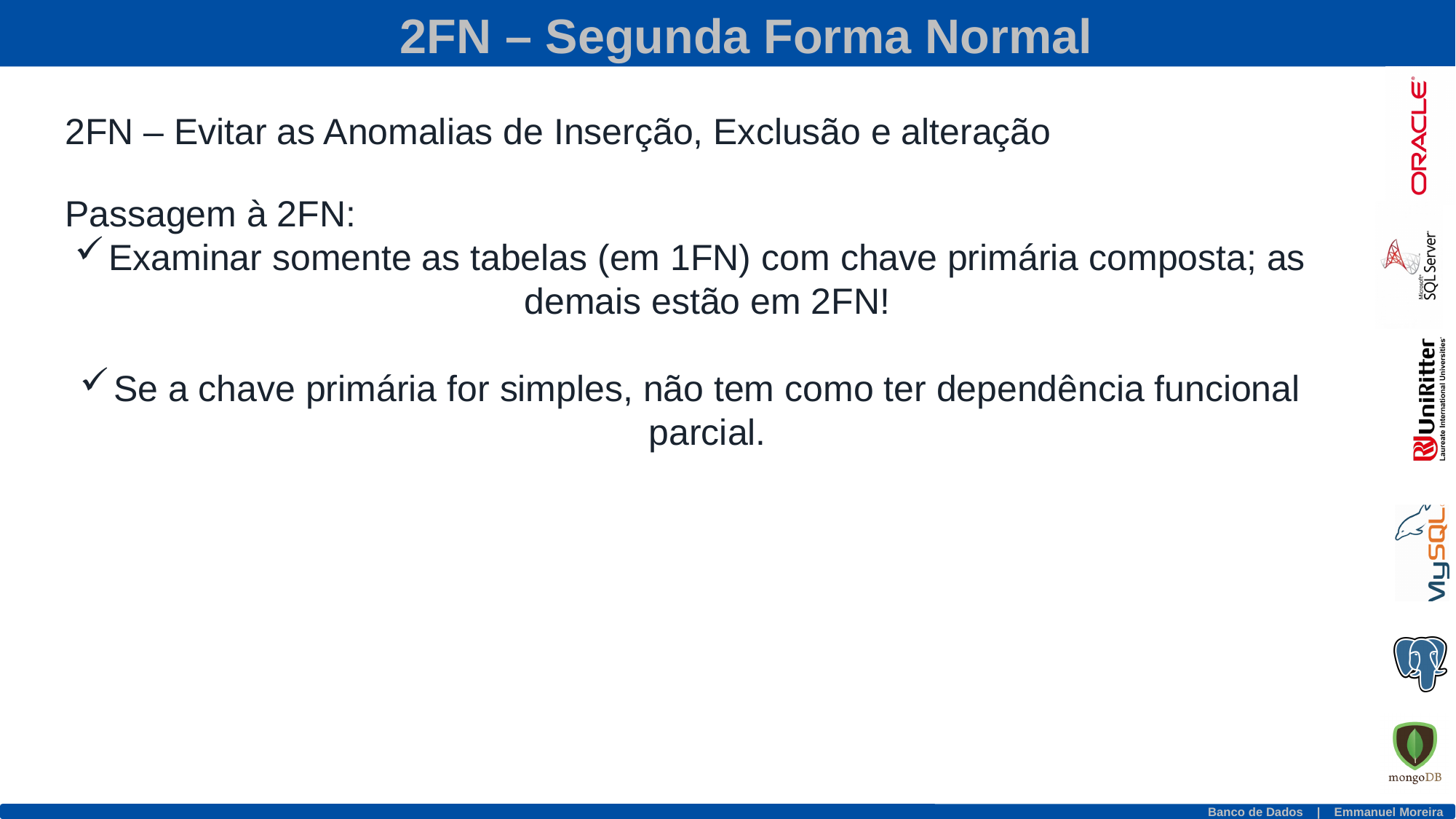

2FN – Segunda Forma Normal
2FN – Evitar as Anomalias de Inserção, Exclusão e alteração
Passagem à 2FN:
Examinar somente as tabelas (em 1FN) com chave primária composta; as demais estão em 2FN!

Se a chave primária for simples, não tem como ter dependência funcional parcial.